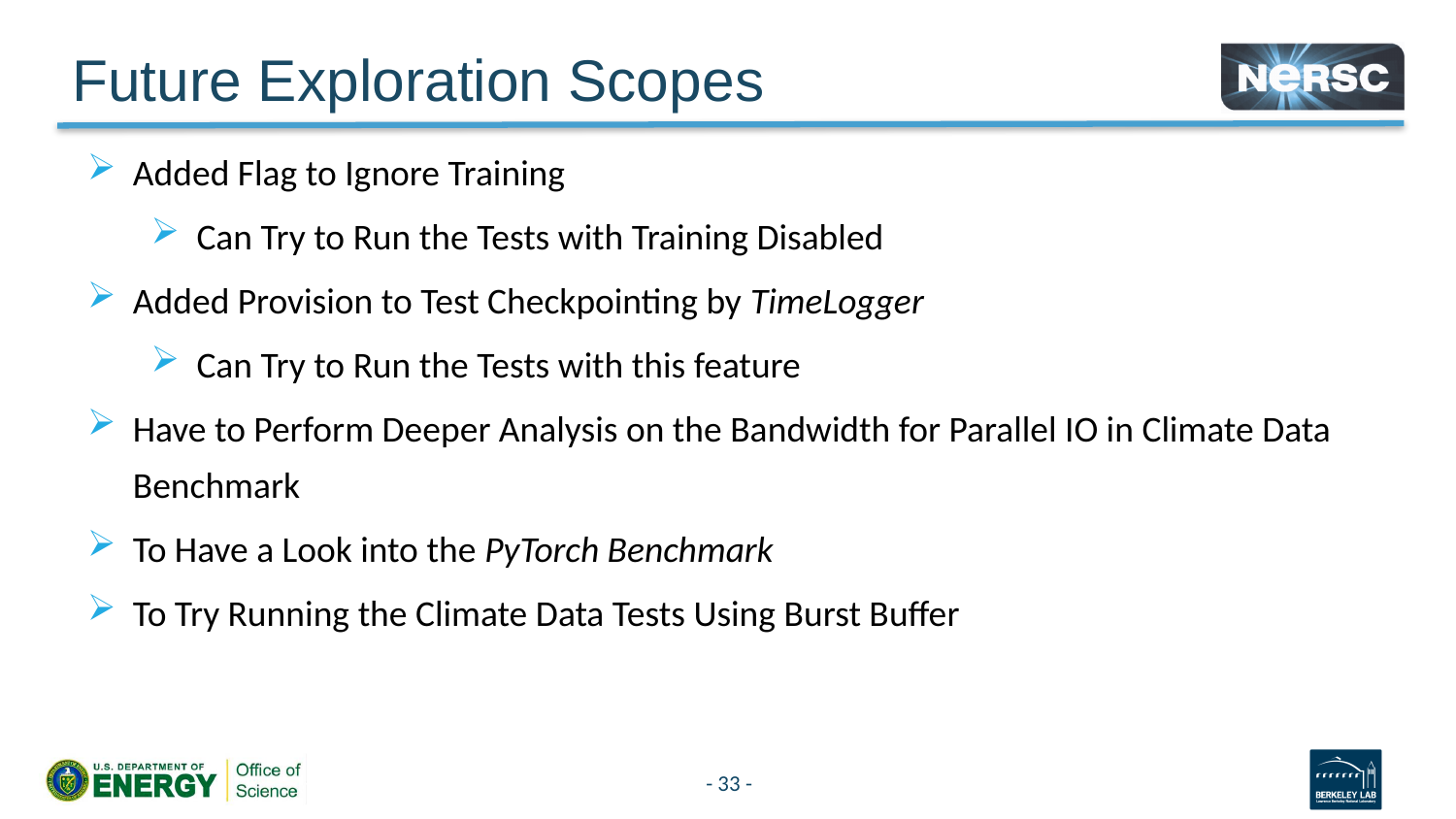

# Future Exploration Scopes
Added Flag to Ignore Training
Can Try to Run the Tests with Training Disabled
Added Provision to Test Checkpointing by TimeLogger
Can Try to Run the Tests with this feature
Have to Perform Deeper Analysis on the Bandwidth for Parallel IO in Climate Data Benchmark
To Have a Look into the PyTorch Benchmark
To Try Running the Climate Data Tests Using Burst Buffer
33